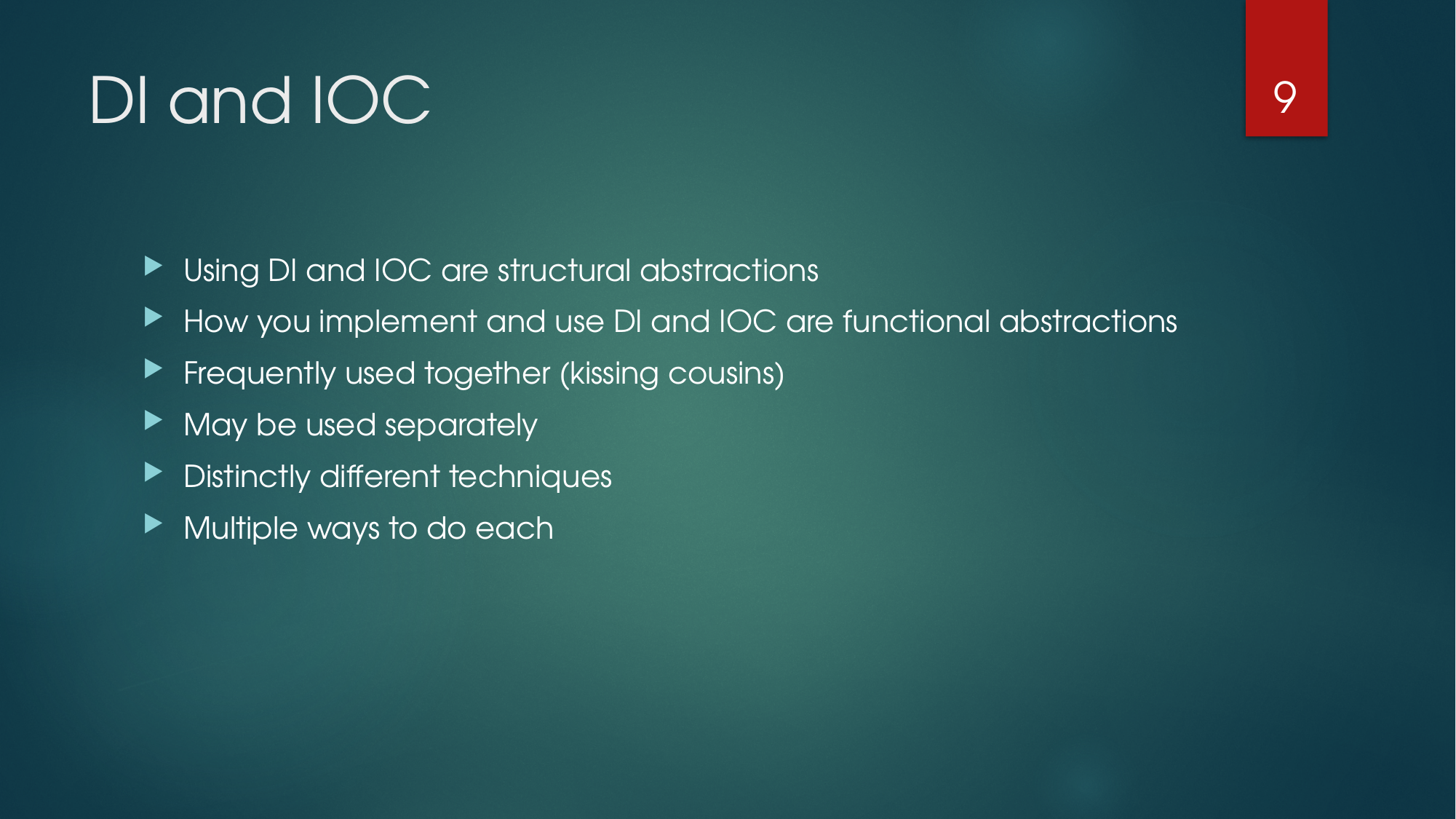

9
# DI and IOC
Using DI and IOC are structural abstractions
How you implement and use DI and IOC are functional abstractions
Frequently used together (kissing cousins)
May be used separately
Distinctly different techniques
Multiple ways to do each